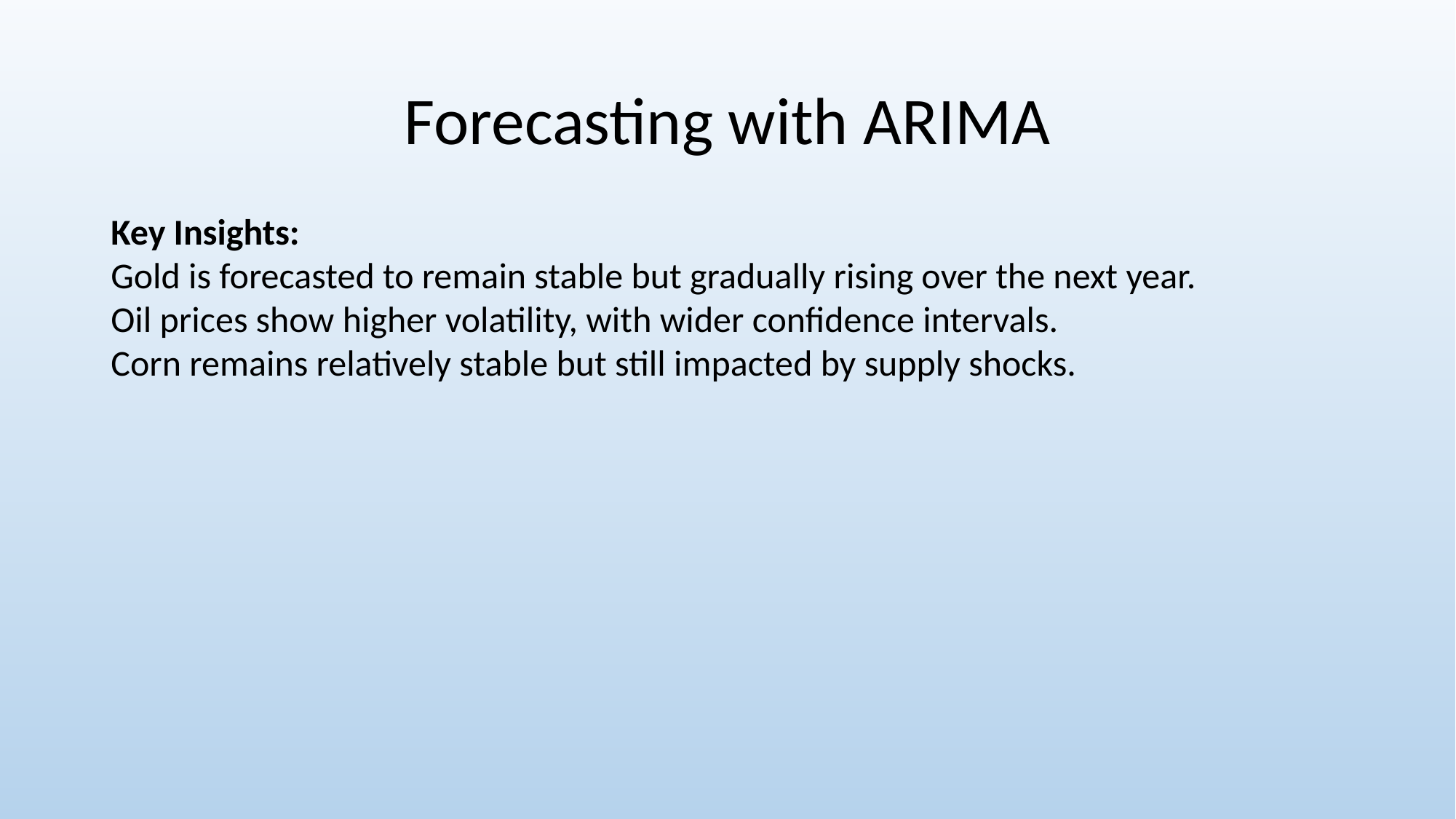

# Forecasting with ARIMA
Key Insights:
Gold is forecasted to remain stable but gradually rising over the next year.
Oil prices show higher volatility, with wider confidence intervals.
Corn remains relatively stable but still impacted by supply shocks.